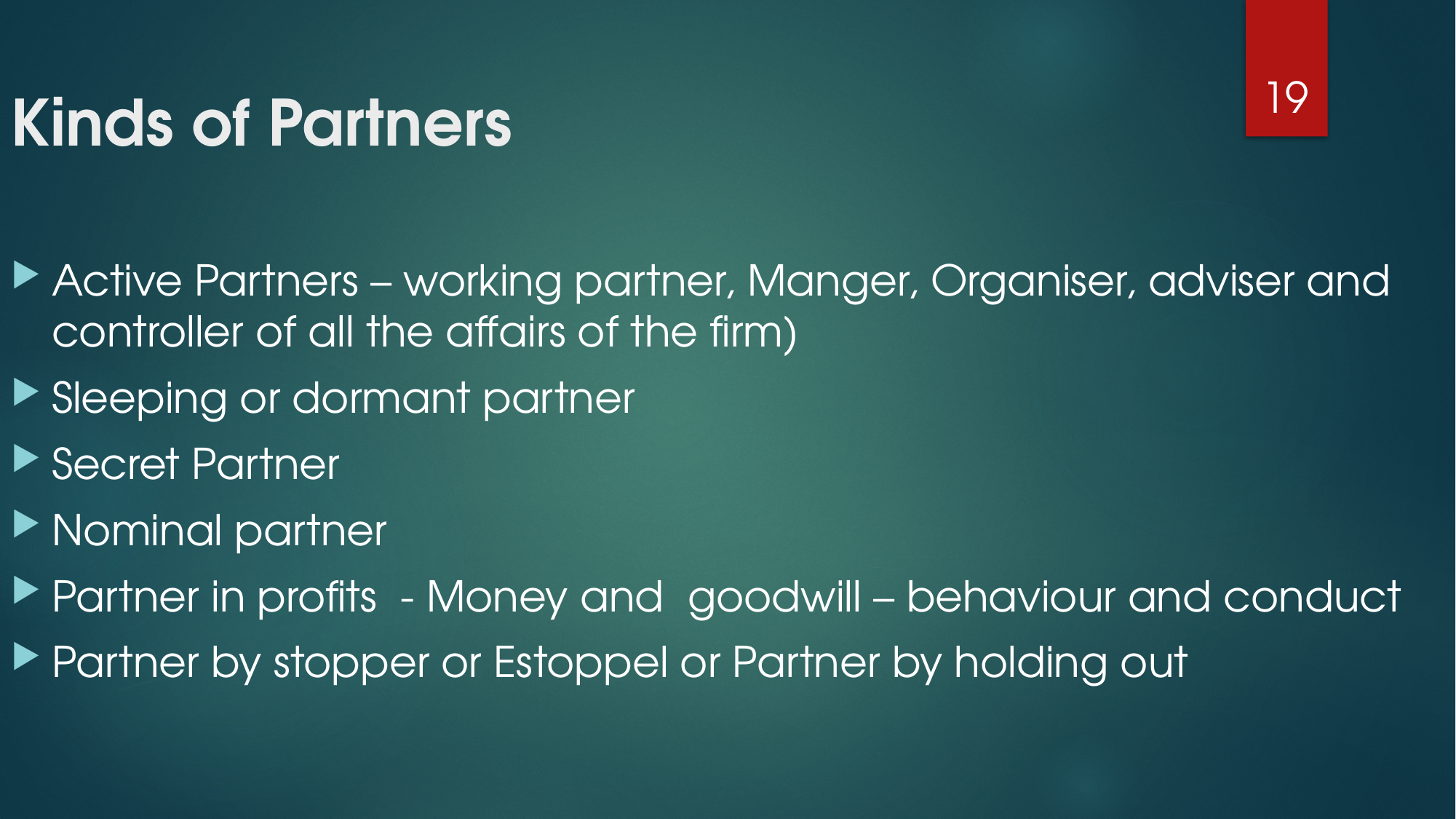

# Kinds of Partners
19

Active Partners – working partner, Manger, Organiser, adviser and controller of all the affairs of the firm)
Sleeping or dormant partner
Secret Partner
Nominal partner
Partner in profits  - Money and  goodwill – behaviour and conduct
Partner by stopper or Estoppel or Partner by holding out